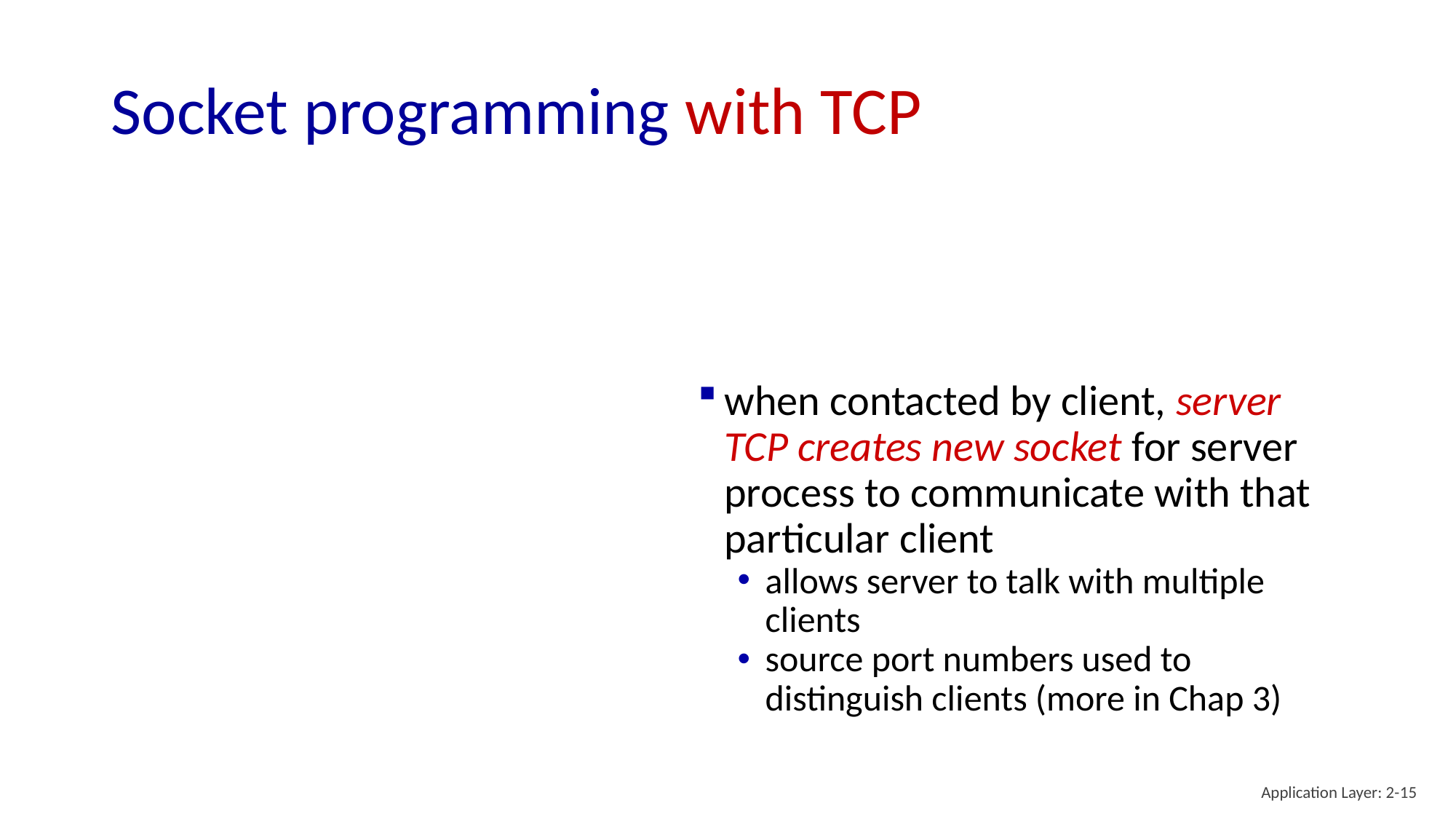

# Socket programming with TCP
when contacted by client, server TCP creates new socket for server process to communicate with that particular client
allows server to talk with multiple clients
source port numbers used to distinguish clients (more in Chap 3)
Application Layer: 2-15